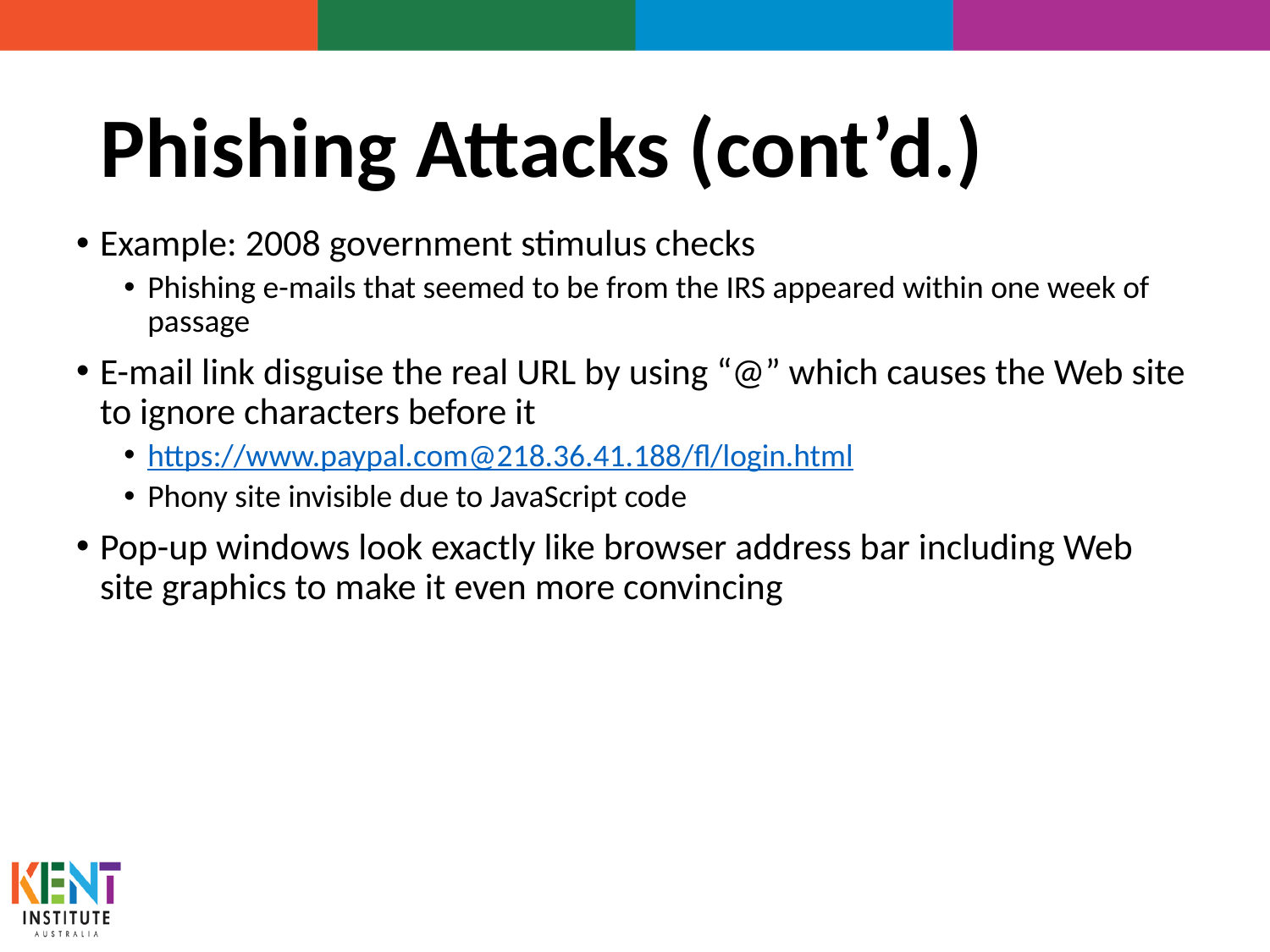

# Phishing Attacks (cont’d.)
Example: 2008 government stimulus checks
Phishing e-mails that seemed to be from the IRS appeared within one week of passage
E-mail link disguise the real URL by using “@” which causes the Web site to ignore characters before it
https://www.paypal.com@218.36.41.188/fl/login.html
Phony site invisible due to JavaScript code
Pop-up windows look exactly like browser address bar including Web site graphics to make it even more convincing